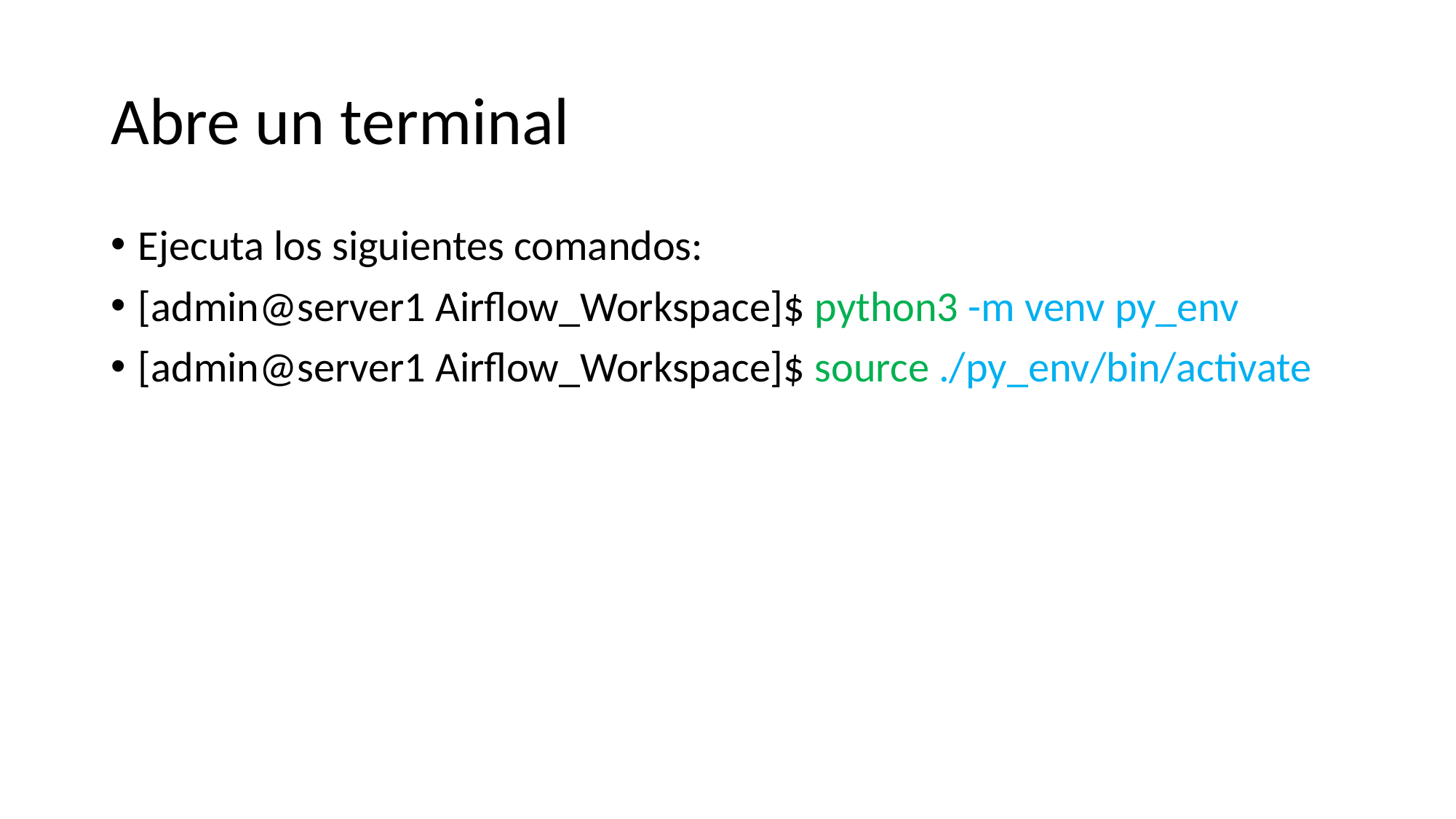

# Abre un terminal
Ejecuta los siguientes comandos:
[admin@server1 Airflow_Workspace]$ python3 -m venv py_env
[admin@server1 Airflow_Workspace]$ source ./py_env/bin/activate